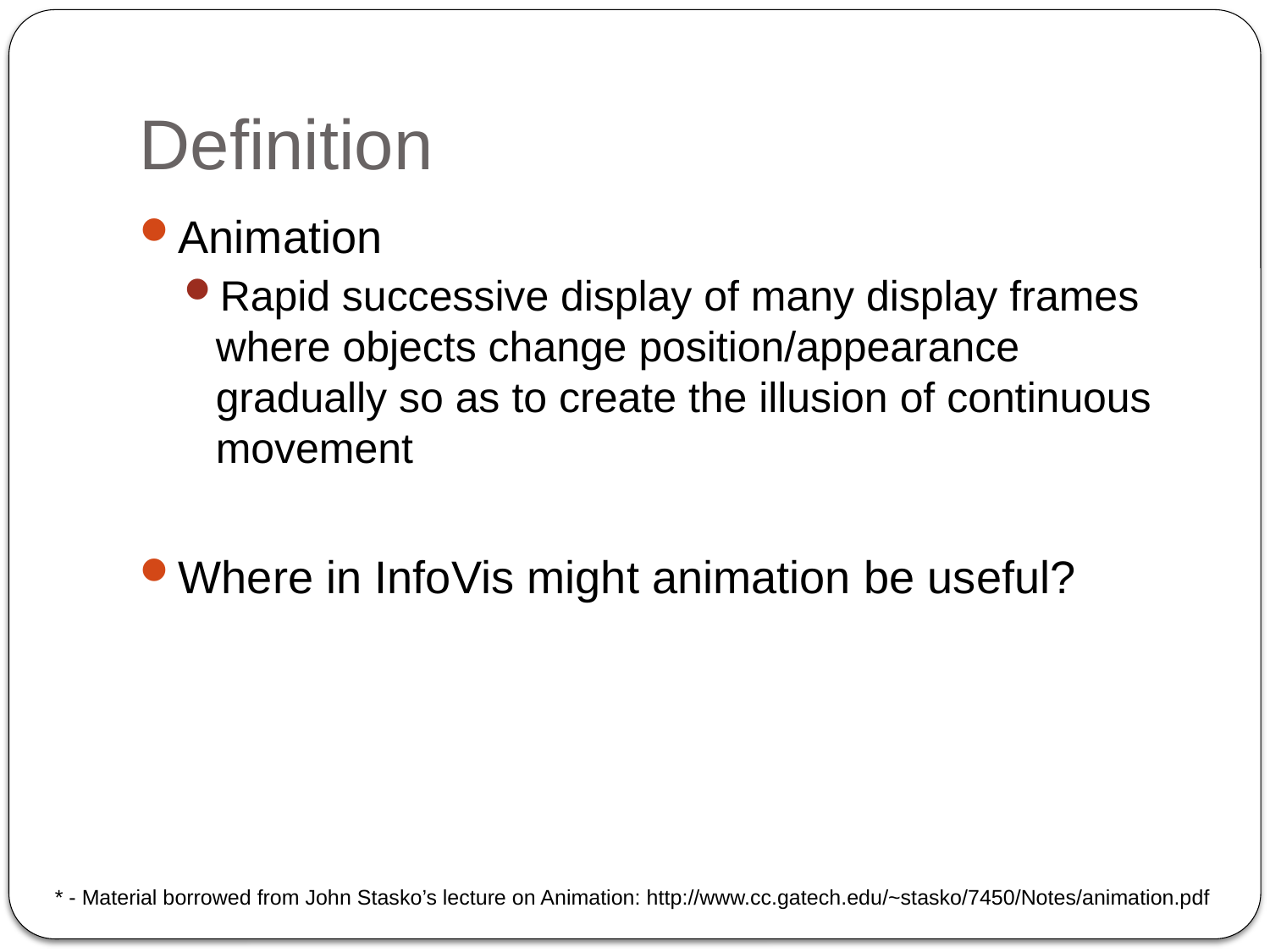

# Definition
Animation
Rapid successive display of many display frames where objects change position/appearance gradually so as to create the illusion of continuous movement

Where in InfoVis might animation be useful?
* - Material borrowed from John Stasko’s lecture on Animation: http://www.cc.gatech.edu/~stasko/7450/Notes/animation.pdf